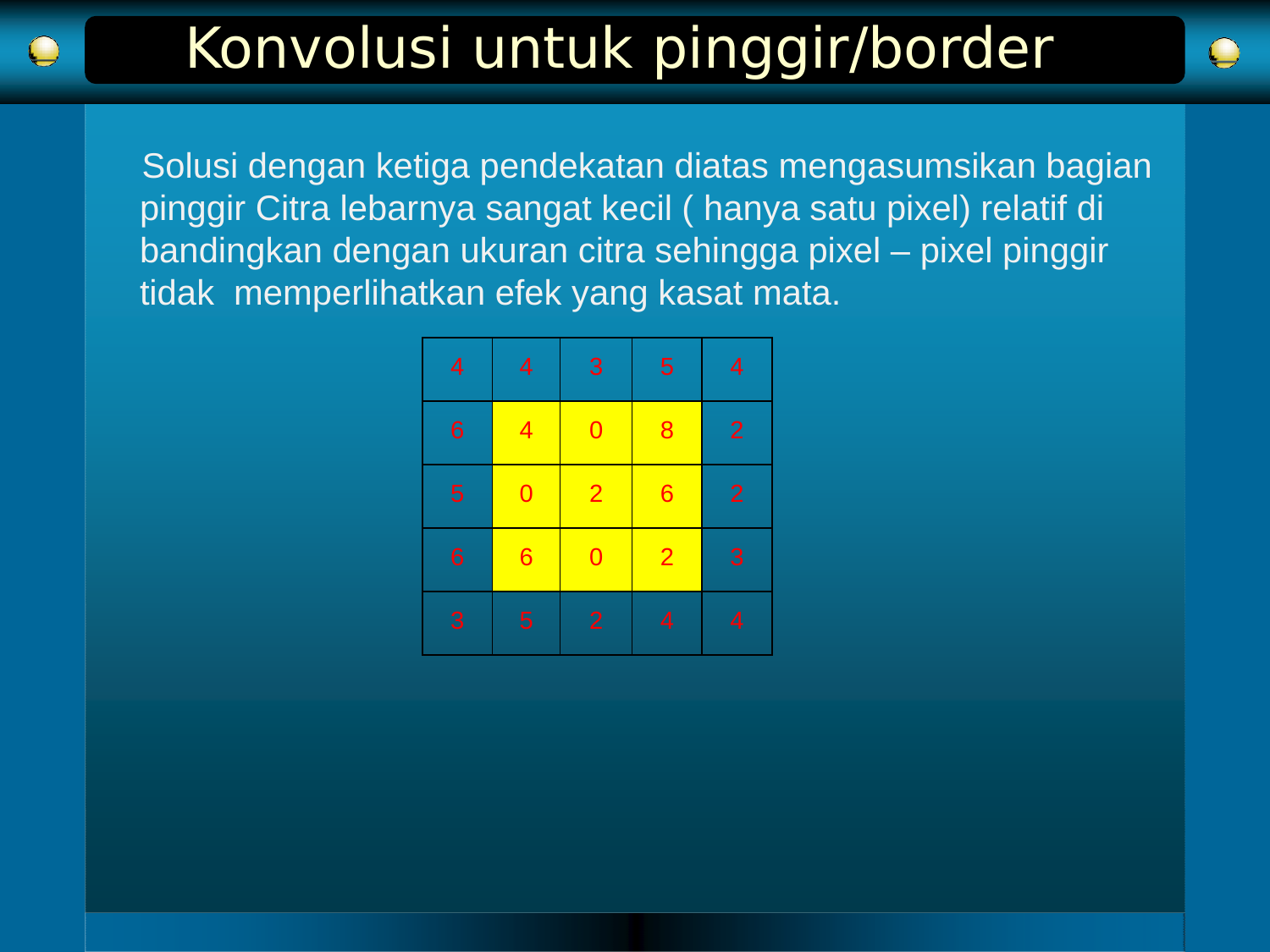

# Konvolusi untuk pinggir/border

Solusi dengan ketiga pendekatan diatas mengasumsikan bagian  pinggir Citra lebarnya sangat kecil ( hanya satu pixel) relatif di  bandingkan dengan ukuran citra sehingga pixel – pixel pinggir tidak  memperlihatkan efek yang kasat mata.
| 4 | 4 | 3 | 5 | 4 |
| --- | --- | --- | --- | --- |
| 6 | 4 | 0 | 8 | 2 |
| 5 | 0 | 2 | 6 | 2 |
| 6 | 6 | 0 | 2 | 3 |
| 3 | 5 | 2 | 4 | 4 |